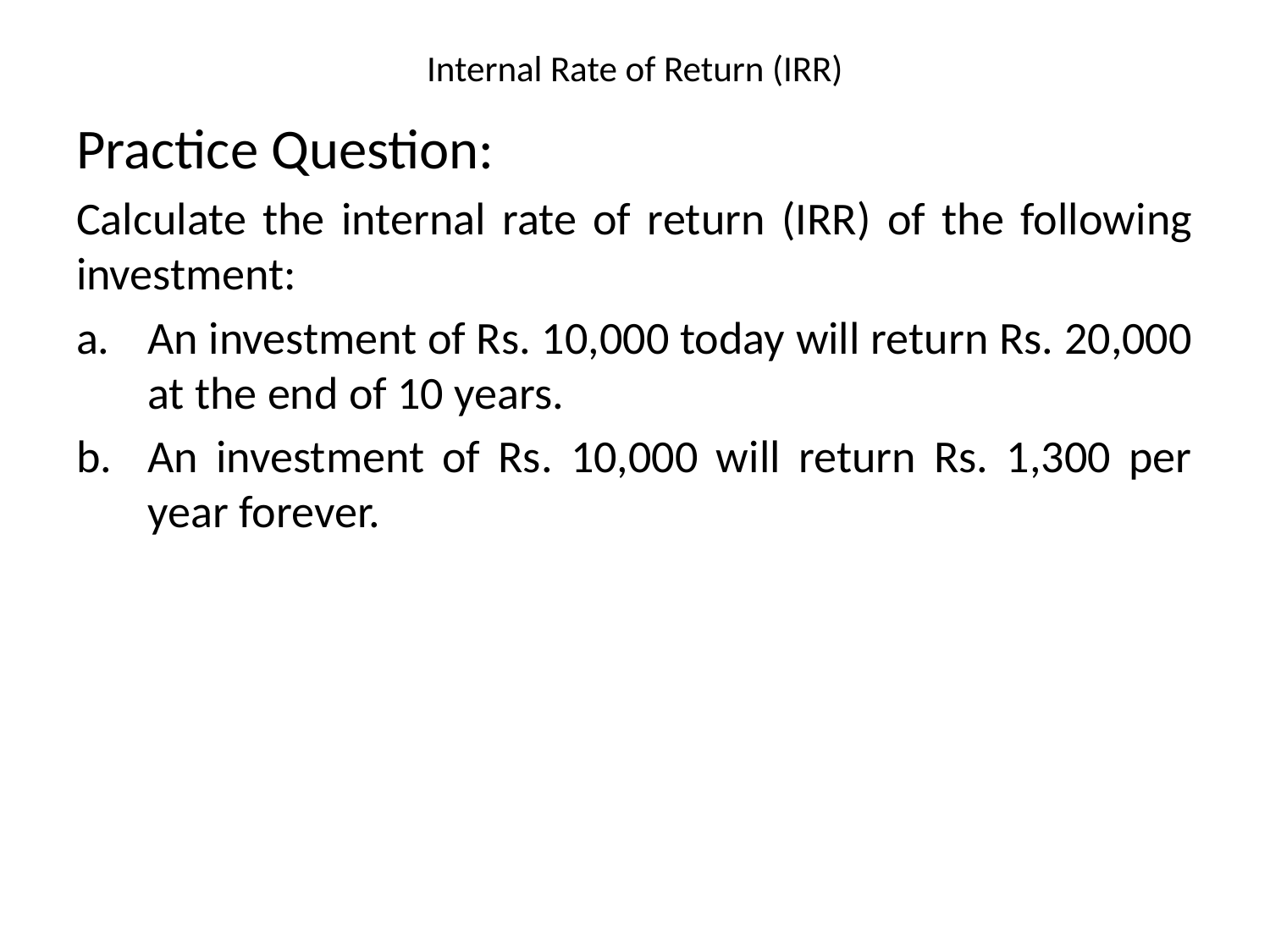

# Internal Rate of Return (IRR)
Practice Question:
Calculate the internal rate of return (IRR) of the following investment:
An investment of Rs. 10,000 today will return Rs. 20,000 at the end of 10 years.
An investment of Rs. 10,000 will return Rs. 1,300 per year forever.